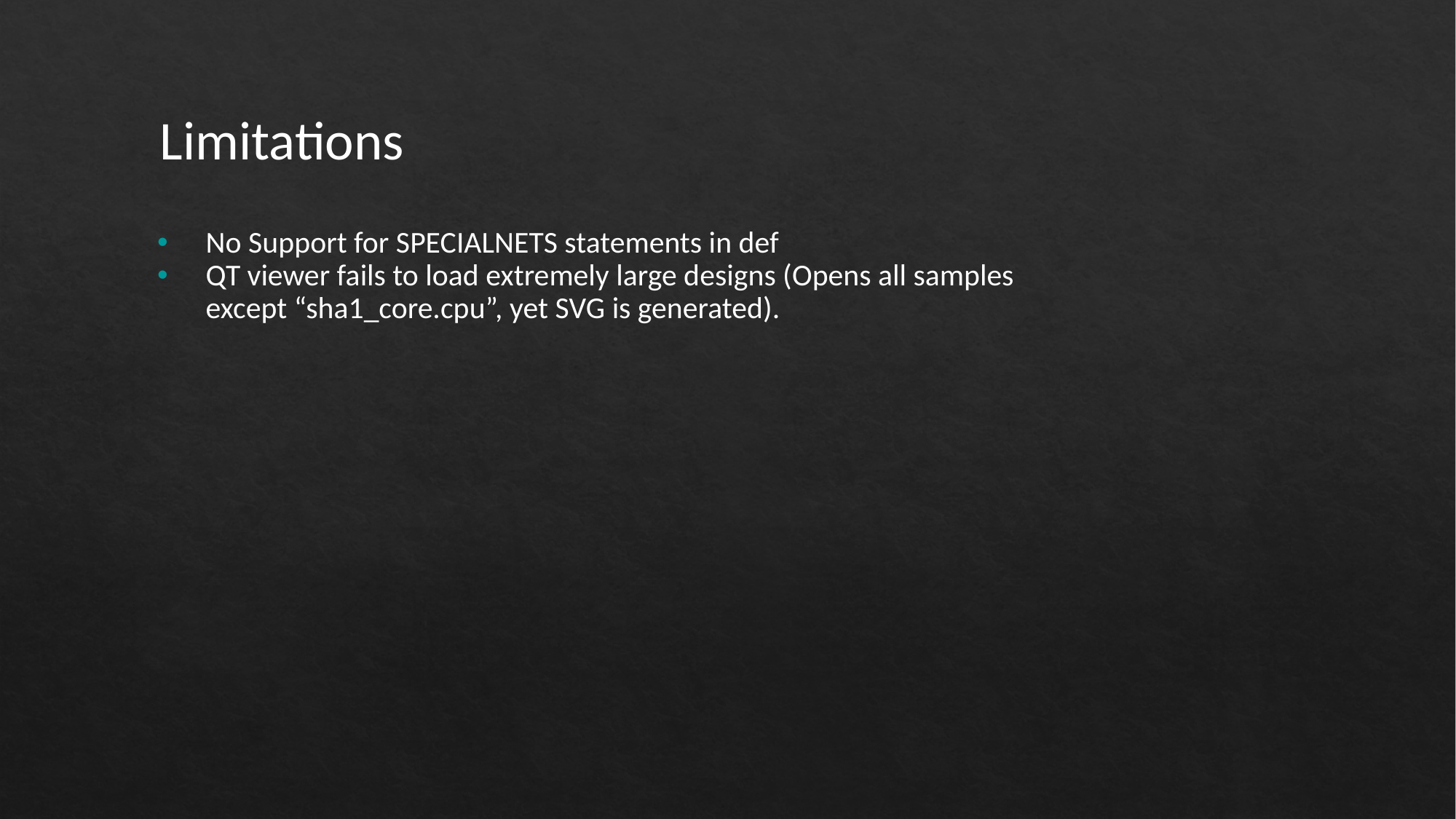

Limitations

No Support for SPECIALNETS statements in def
QT viewer fails to load extremely large designs (Opens all samples except “sha1_core.cpu”, yet SVG is generated).